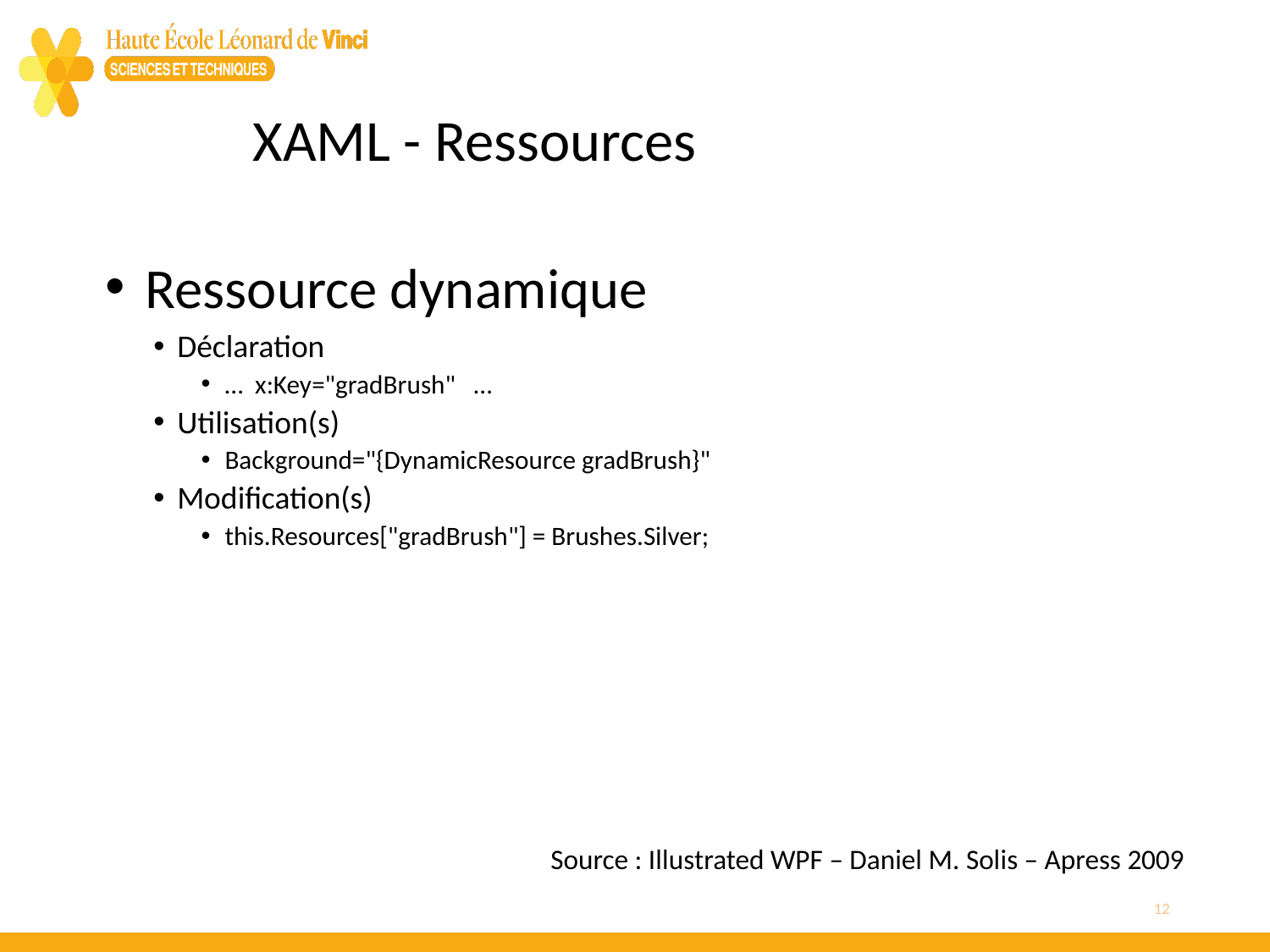

# XAML - Ressources
Ressource dynamique
Déclaration
…  x:Key="gradBrush"   …
Utilisation(s)
Background="{DynamicResource gradBrush}"
Modification(s)
this.Resources["gradBrush"] = Brushes.Silver;

Source : Illustrated WPF – Daniel M. Solis – Apress 2009
12